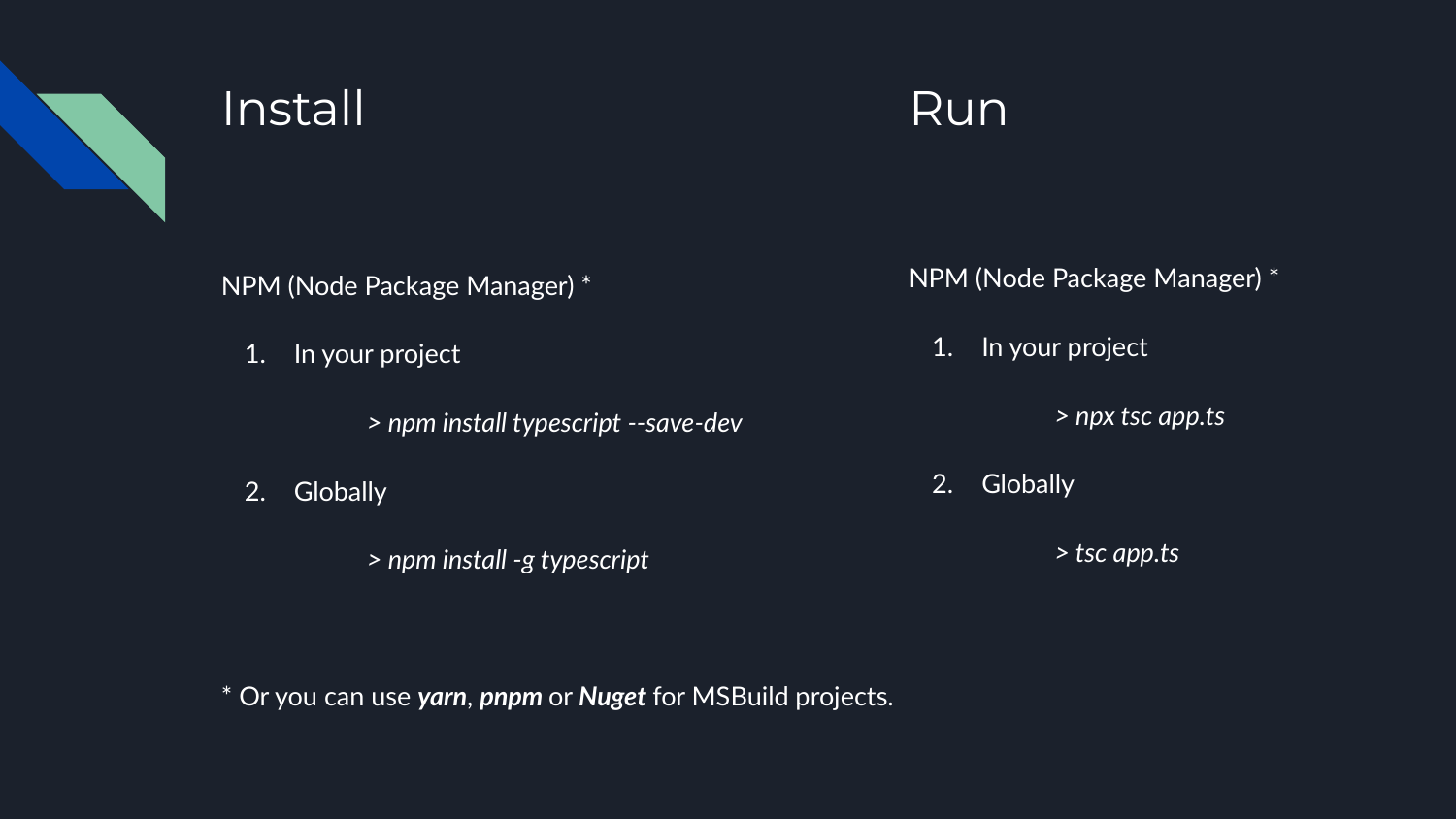

# Install
Run
NPM (Node Package Manager) *
In your project
> npx tsc app.ts
Globally
> tsc app.ts
NPM (Node Package Manager) *
In your project
> npm install typescript --save-dev
Globally
> npm install -g typescript

* Or you can use yarn, pnpm or Nuget for MSBuild projects.